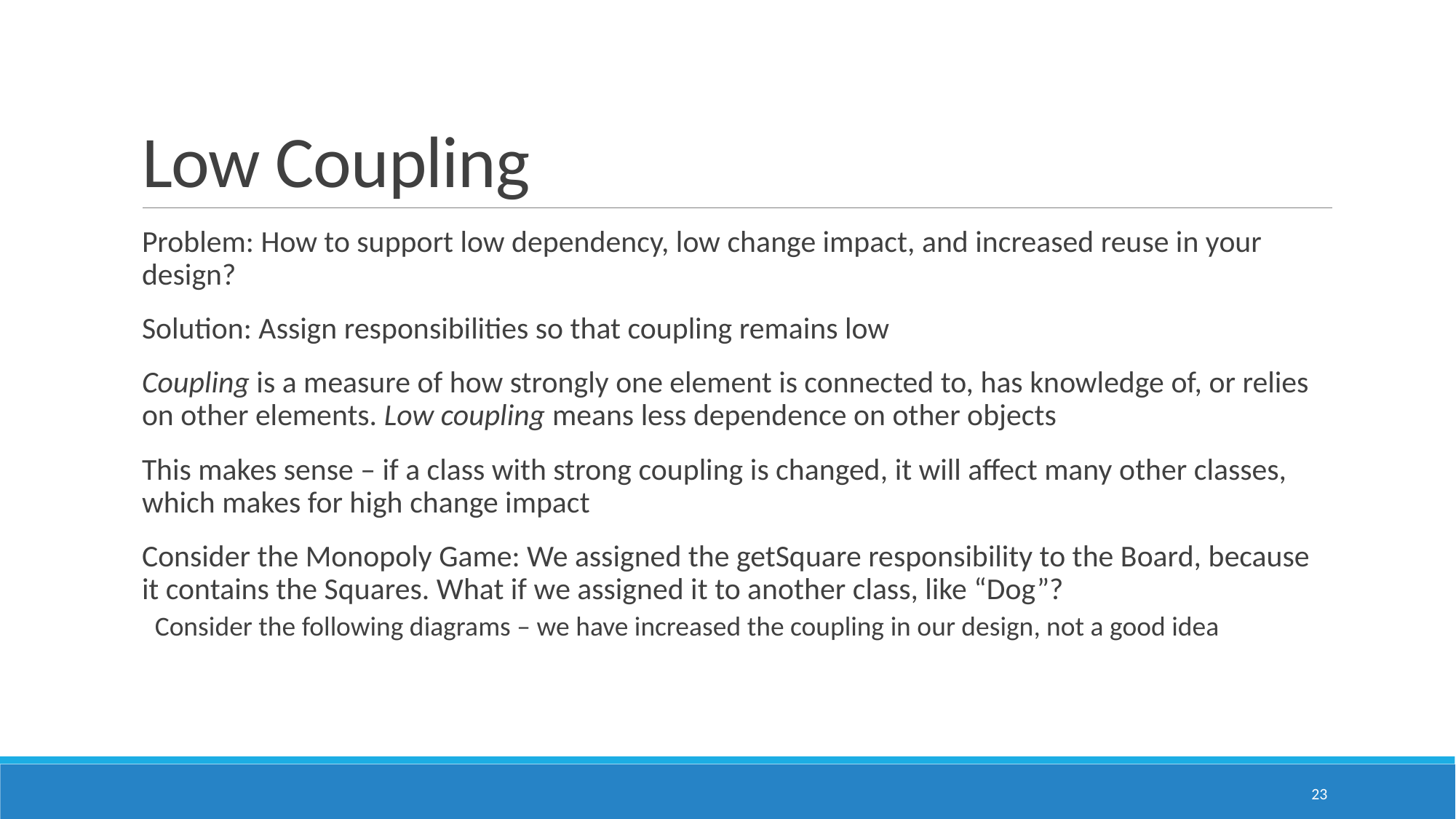

# Low Coupling
Problem: How to support low dependency, low change impact, and increased reuse in your design?
Solution: Assign responsibilities so that coupling remains low
Coupling is a measure of how strongly one element is connected to, has knowledge of, or relies on other elements. Low coupling means less dependence on other objects
This makes sense – if a class with strong coupling is changed, it will affect many other classes, which makes for high change impact
Consider the Monopoly Game: We assigned the getSquare responsibility to the Board, because it contains the Squares. What if we assigned it to another class, like “Dog”?
Consider the following diagrams – we have increased the coupling in our design, not a good idea
23